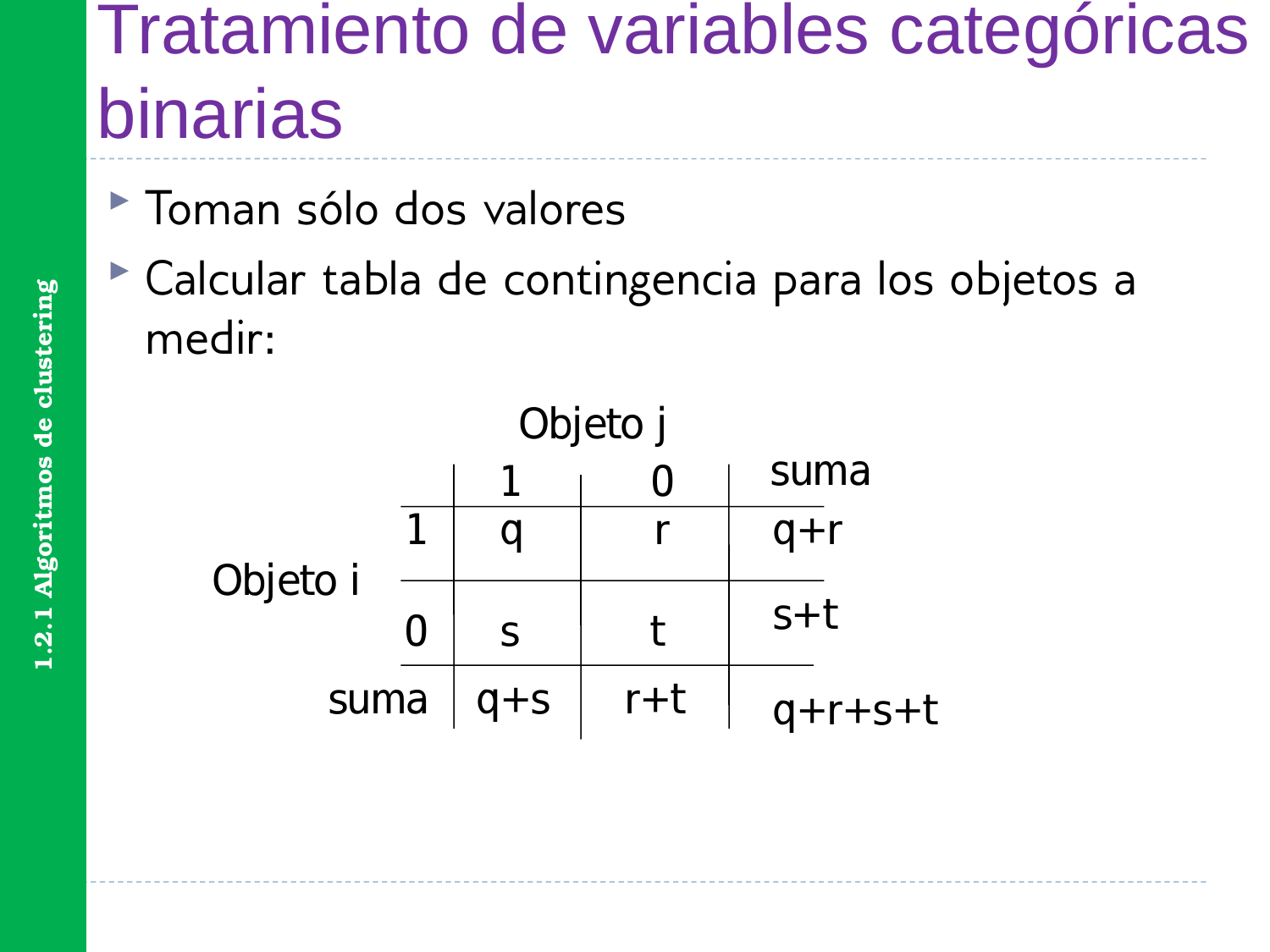

1.2.1 Algoritmos de clustering
# Tratamiento de variables categóricas binarias
Toman sólo dos valores
Calcular tabla de contingencia para los objetos a medir:

Objeto j
suma
 1	   0

	     1
Objeto i
	     0
 q          r

 s          t
q+r

s+t
suma

q+s
r+t
q+r+s+t